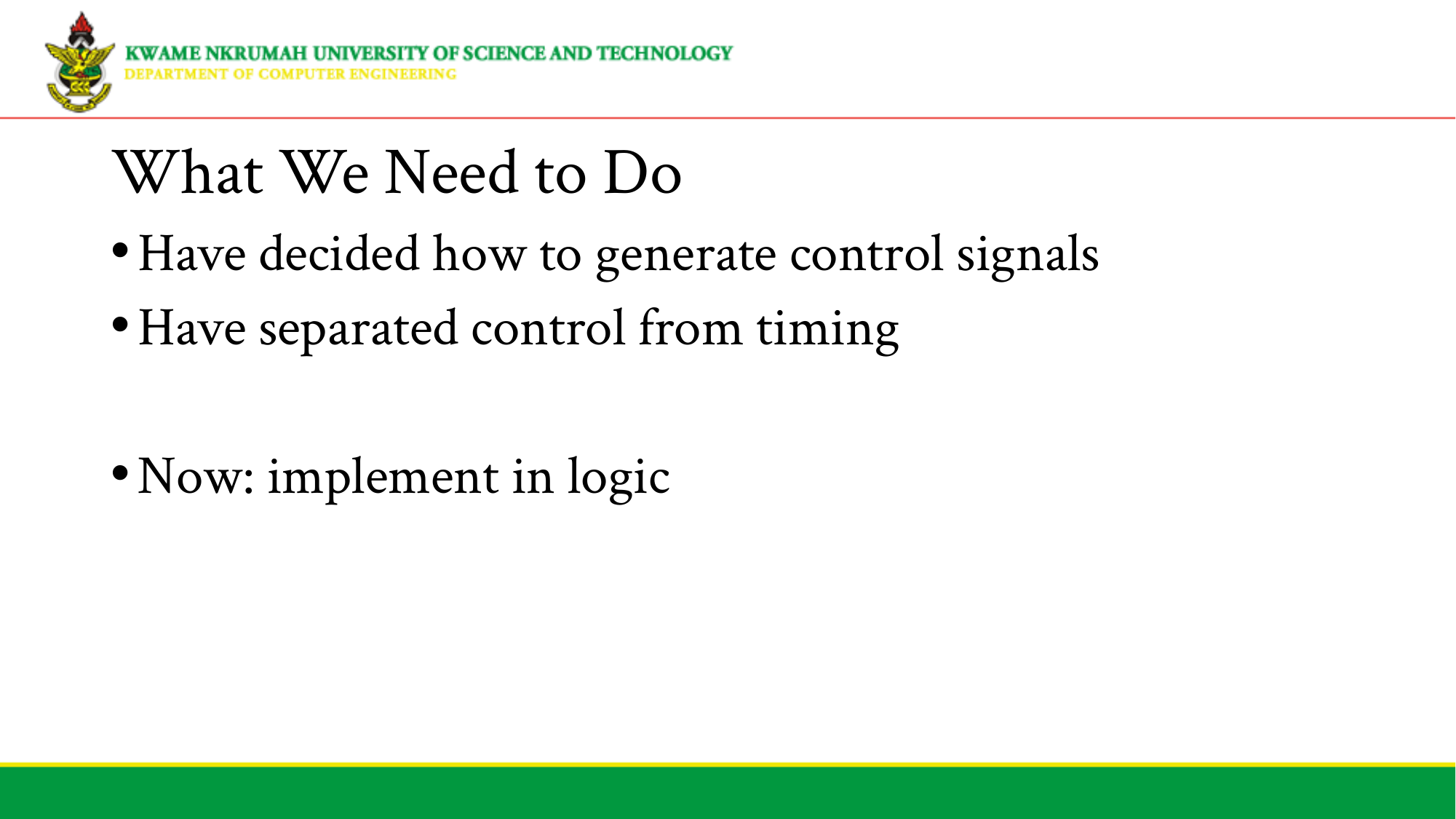

# What We Need to Do
Have decided how to generate control signals
Have separated control from timing

Now: implement in logic